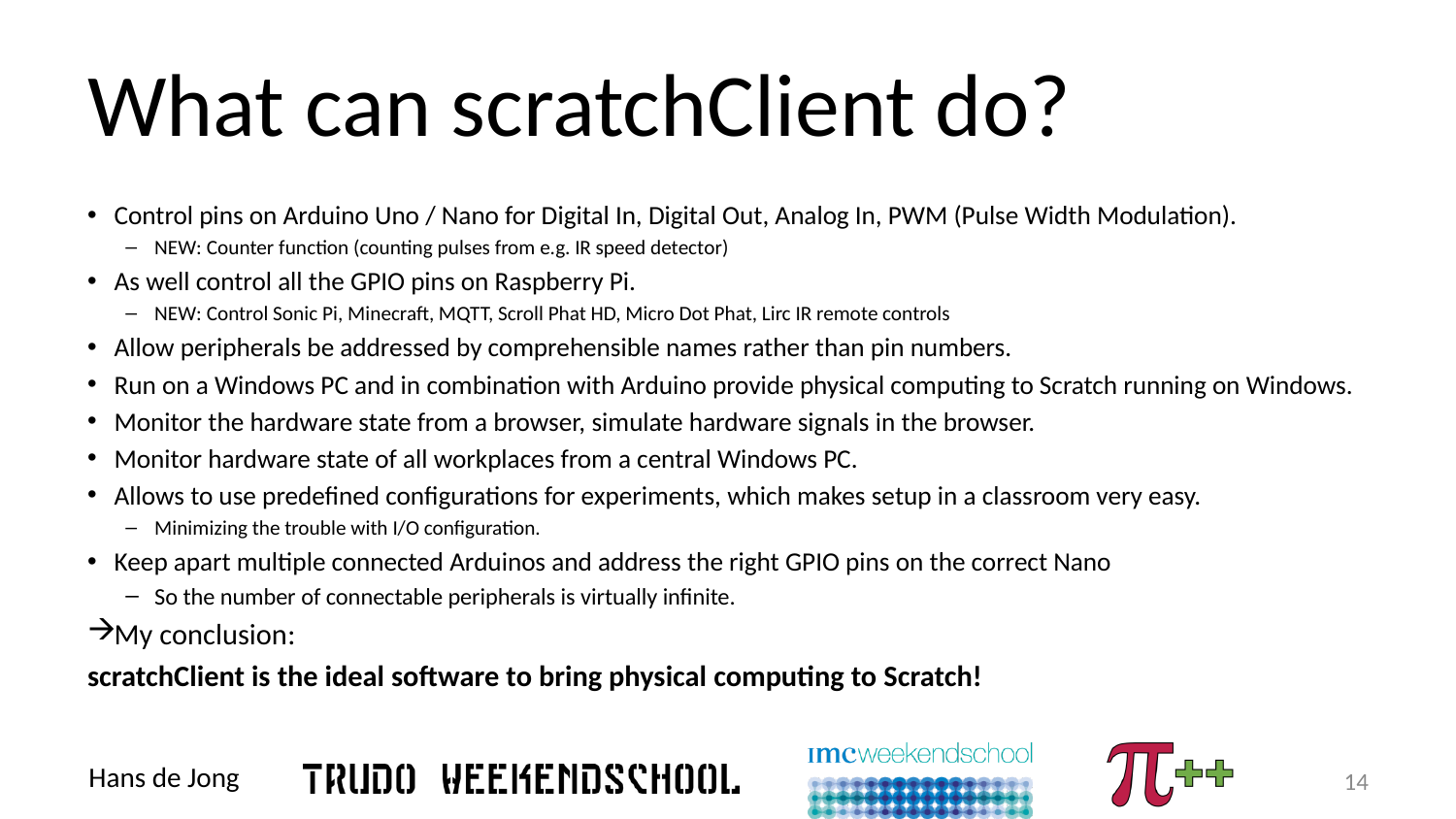

# What can scratchClient do?
Control pins on Arduino Uno / Nano for Digital In, Digital Out, Analog In, PWM (Pulse Width Modulation).
NEW: Counter function (counting pulses from e.g. IR speed detector)
As well control all the GPIO pins on Raspberry Pi.
NEW: Control Sonic Pi, Minecraft, MQTT, Scroll Phat HD, Micro Dot Phat, Lirc IR remote controls
Allow peripherals be addressed by comprehensible names rather than pin numbers.
Run on a Windows PC and in combination with Arduino provide physical computing to Scratch running on Windows.
Monitor the hardware state from a browser, simulate hardware signals in the browser.
Monitor hardware state of all workplaces from a central Windows PC.
Allows to use predefined configurations for experiments, which makes setup in a classroom very easy.
Minimizing the trouble with I/O configuration.
Keep apart multiple connected Arduinos and address the right GPIO pins on the correct Nano
So the number of connectable peripherals is virtually infinite.
My conclusion:
scratchClient is the ideal software to bring physical computing to Scratch!
14